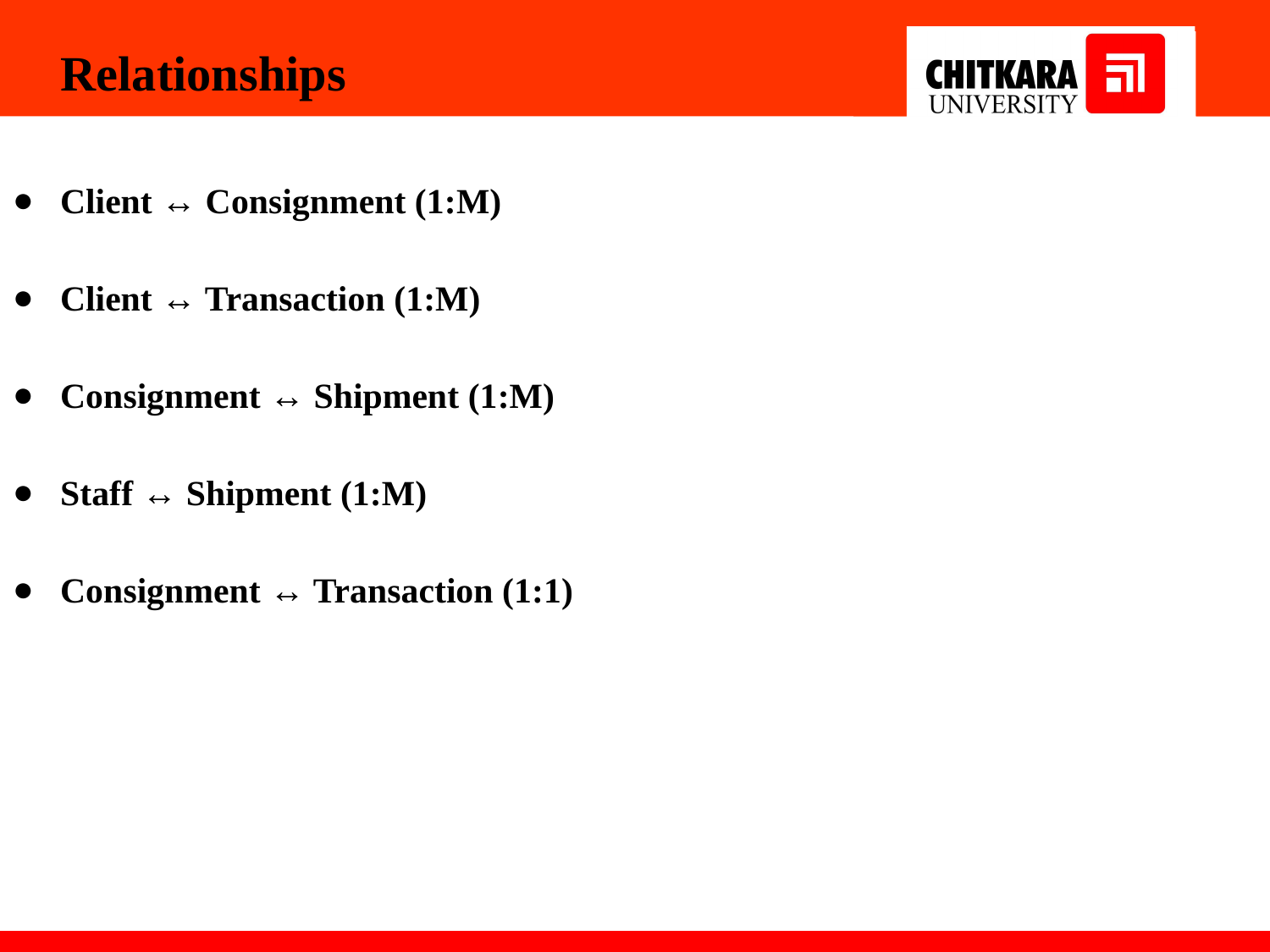

Relationships
Client ↔ Consignment (1:M)

Client ↔ Transaction (1:M)

Consignment ↔ Shipment (1:M)

Staff ↔ Shipment (1:M)

Consignment ↔ Transaction (1:1)